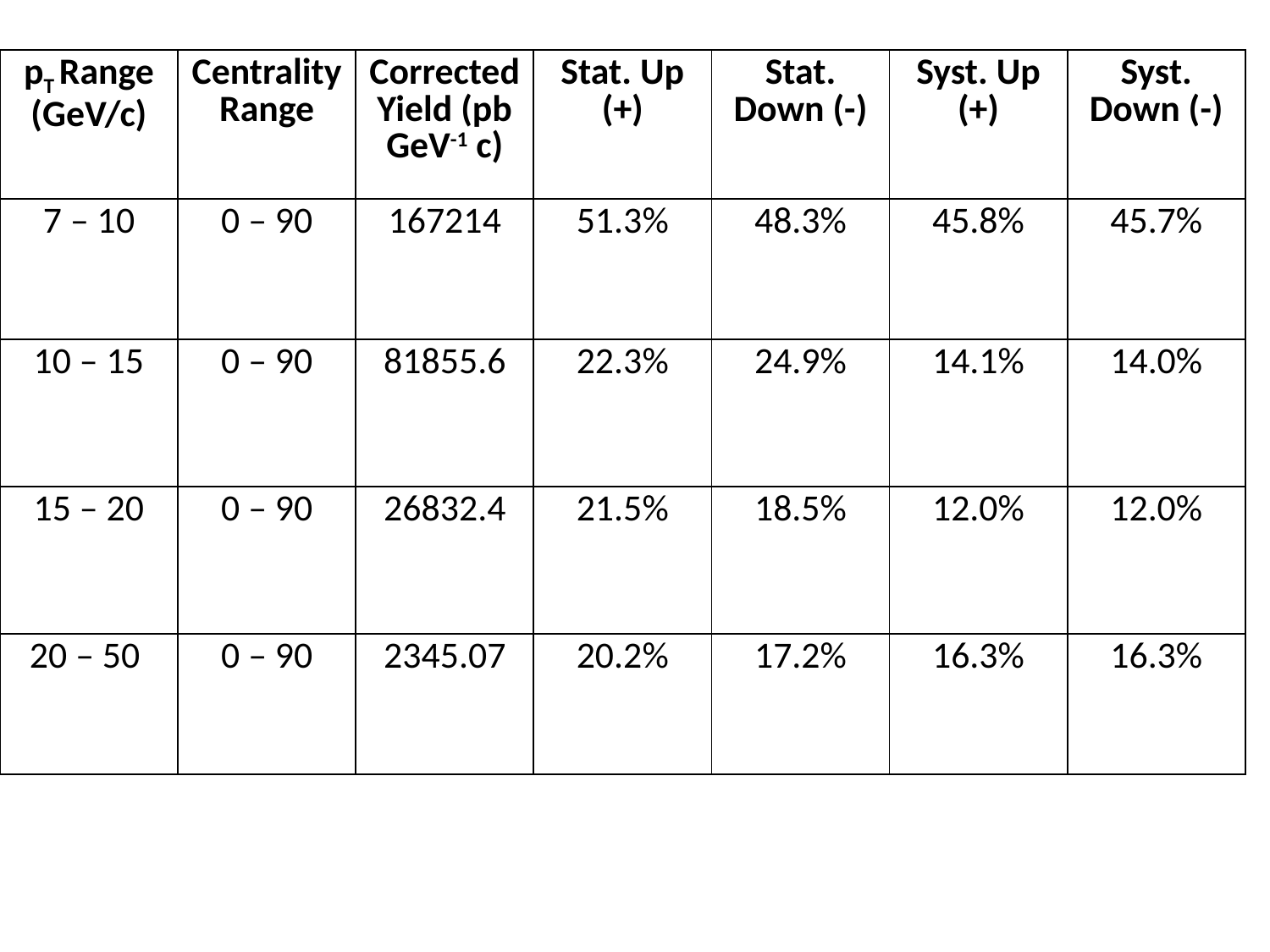

| pT Range (GeV/c) | Centrality Range | Corrected Yield (pb GeV-1 c) | Stat. Up (+) | Stat. Down (-) | Syst. Up (+) | Syst. Down (-) |
| --- | --- | --- | --- | --- | --- | --- |
| 7 – 10 | 0 – 90 | 167214 | 51.3% | 48.3% | 45.8% | 45.7% |
| 10 – 15 | 0 – 90 | 81855.6 | 22.3% | 24.9% | 14.1% | 14.0% |
| 15 – 20 | 0 – 90 | 26832.4 | 21.5% | 18.5% | 12.0% | 12.0% |
| 20 – 50 | 0 – 90 | 2345.07 | 20.2% | 17.2% | 16.3% | 16.3% |